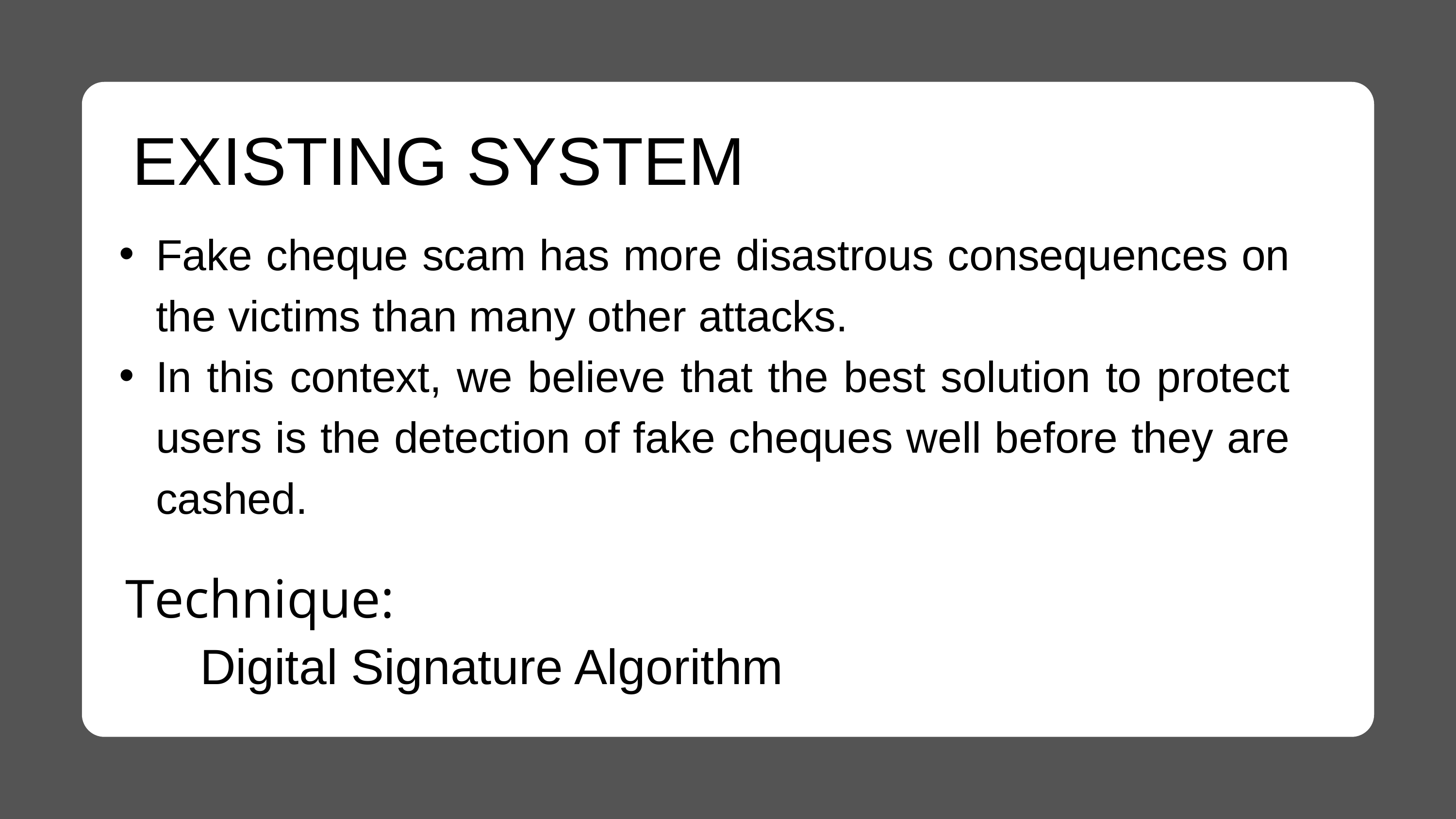

EXISTING SYSTEM
Fake cheque scam has more disastrous consequences on the victims than many other attacks.
In this context, we believe that the best solution to protect users is the detection of fake cheques well before they are cashed.

Technique:

Digital Signature Algorithm